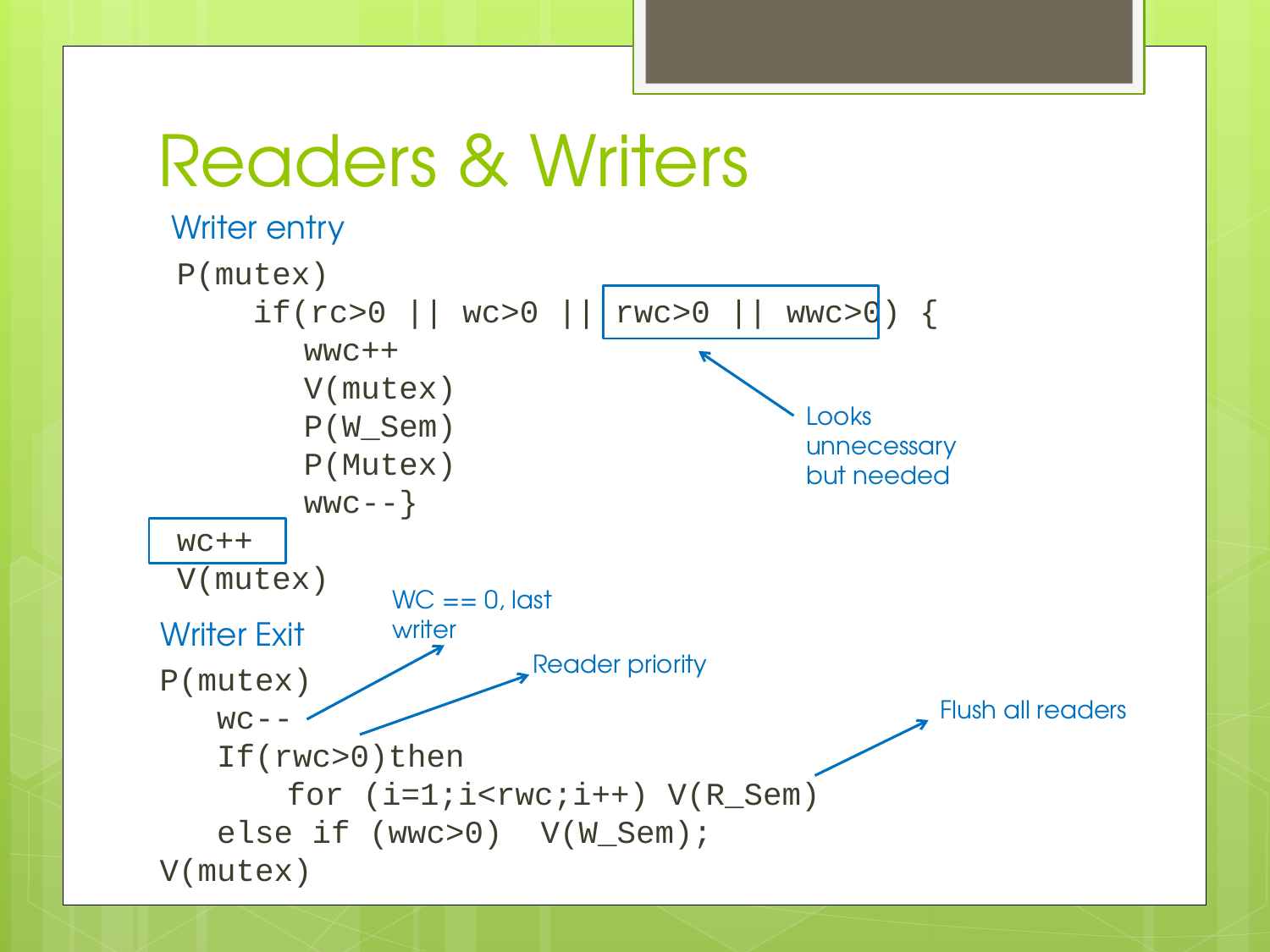

# Readers & Writers
Writer entry
P(mutex)
    if(rc>0 || wc>0 || rwc>0 || wwc>0) {
	wwc++
	V(mutex)
	P(W_Sem)
   	P(Mutex)
	wwc--}
wc++
V(mutex)

Looks unnecessary but needed

WC == 0, last writer
Writer Exit
Reader priority
P(mutex)
   wc--
   If(rwc>0)then
	for (i=1;i<rwc;i++) V(R_Sem)
   else if (wwc>0)  V(W_Sem);
V(mutex)
Flush all readers